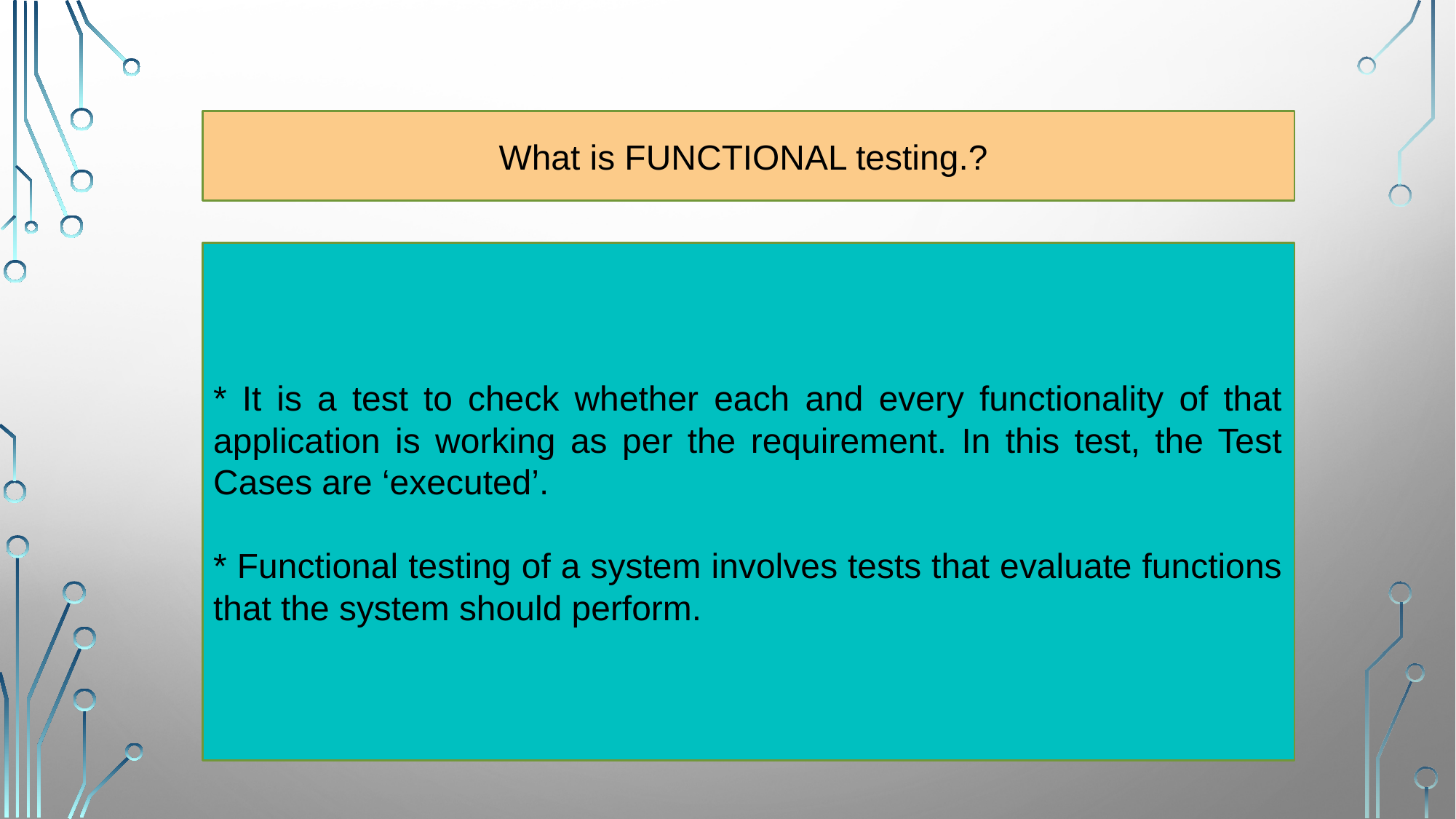

What is FUNCTIONAL testing.?
* It is a test to check whether each and every functionality of that application is working as per the requirement. In this test, the Test Cases are ‘executed’.

* Functional testing of a system involves tests that evaluate functions that the system should perform.